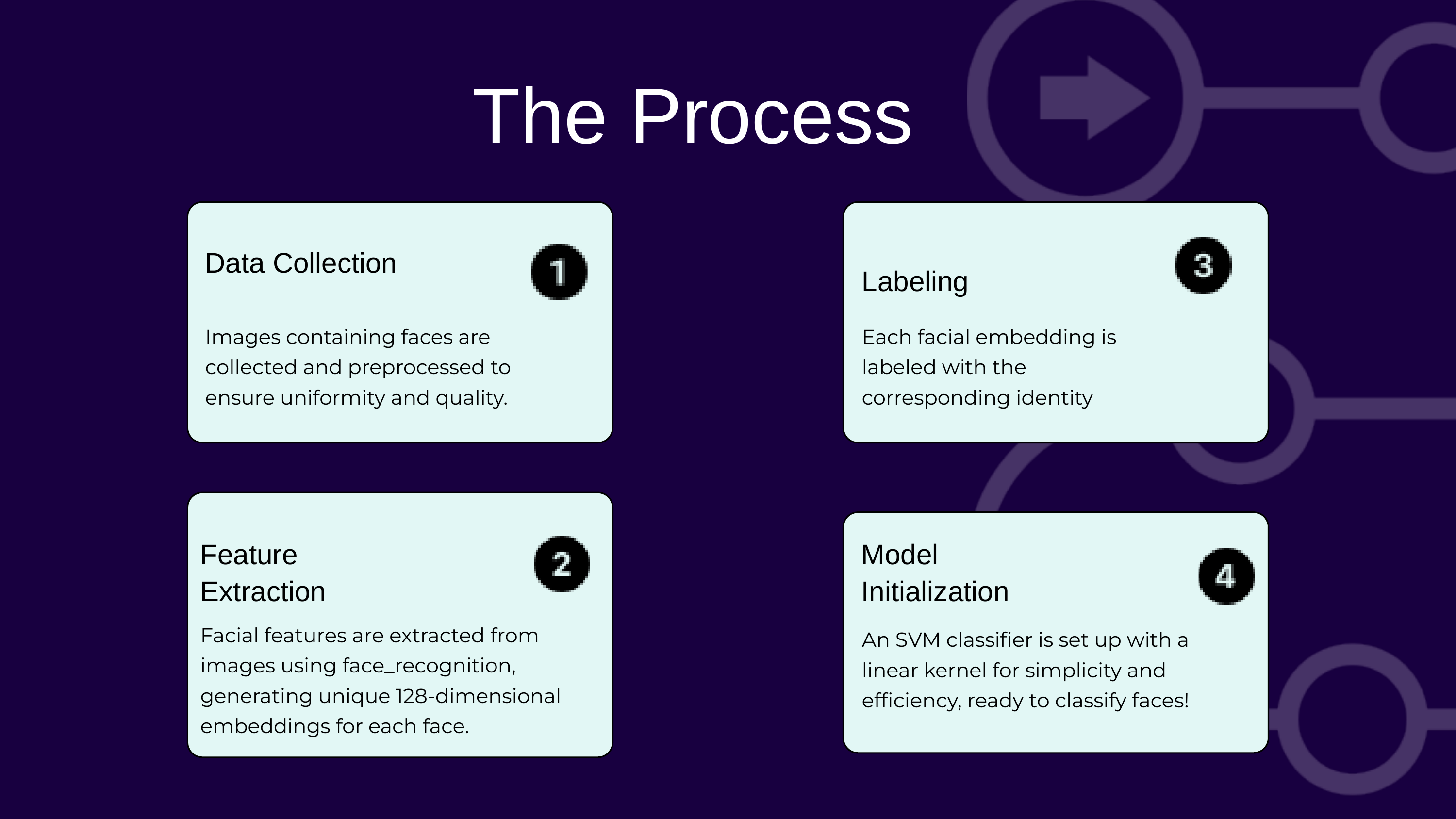

The Process

Data Collection

Labeling
Images containing faces are collected and preprocessed to ensure uniformity and quality.
Each facial embedding is labeled with the corresponding identity

Feature Extraction
Model Initialization

Facial features are extracted from images using face_recognition, generating unique 128-dimensional embeddings for each face.
An SVM classifier is set up with a linear kernel for simplicity and efficiency, ready to classify faces!